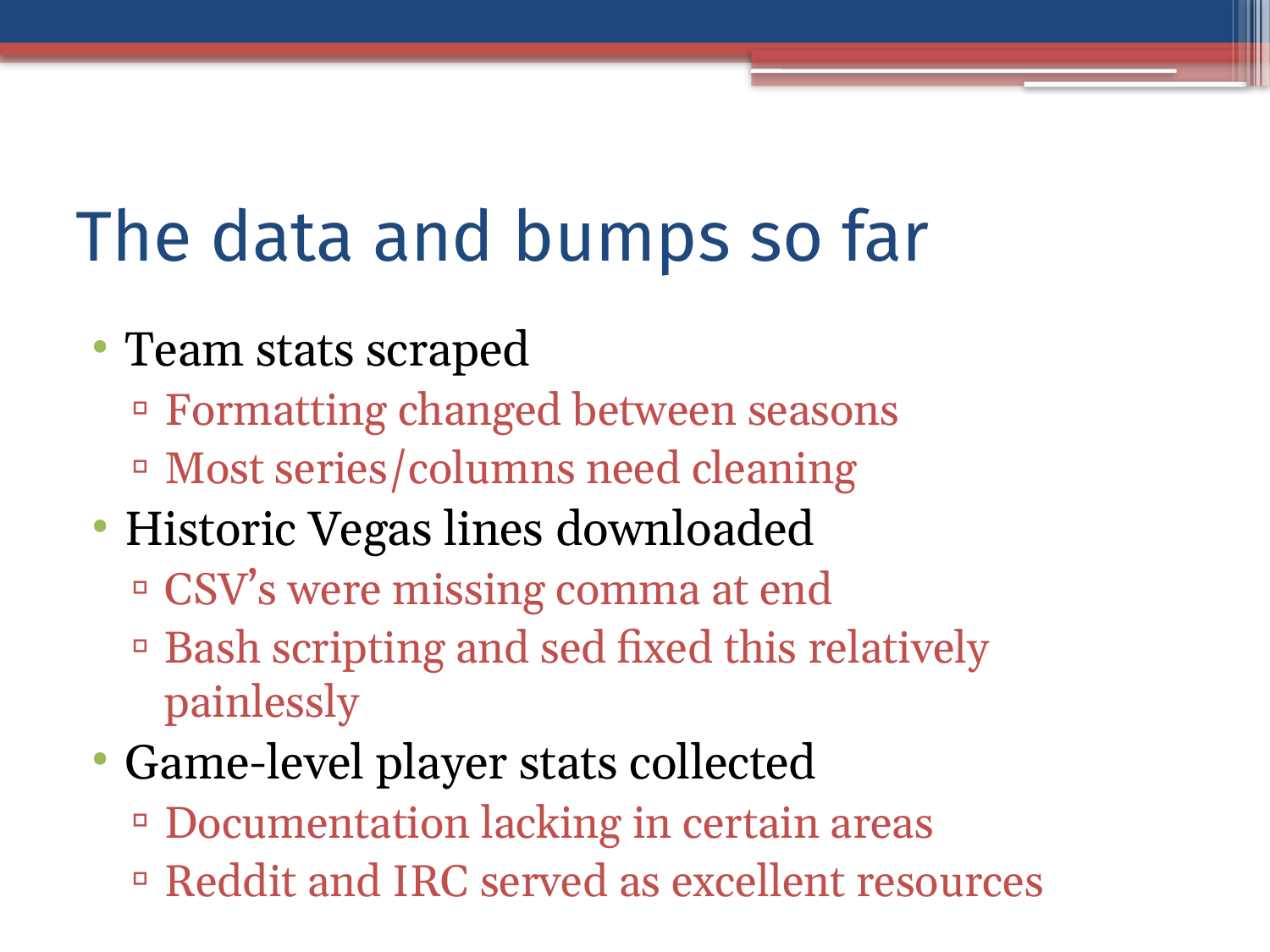

# The data and bumps so far
Team stats scraped
Formatting changed between seasons
Most series/columns need cleaning
Historic Vegas lines downloaded
CSV’s were missing comma at end
Bash scripting and sed fixed this relatively painlessly
Game-level player stats collected
Documentation lacking in certain areas
Reddit and IRC served as excellent resources